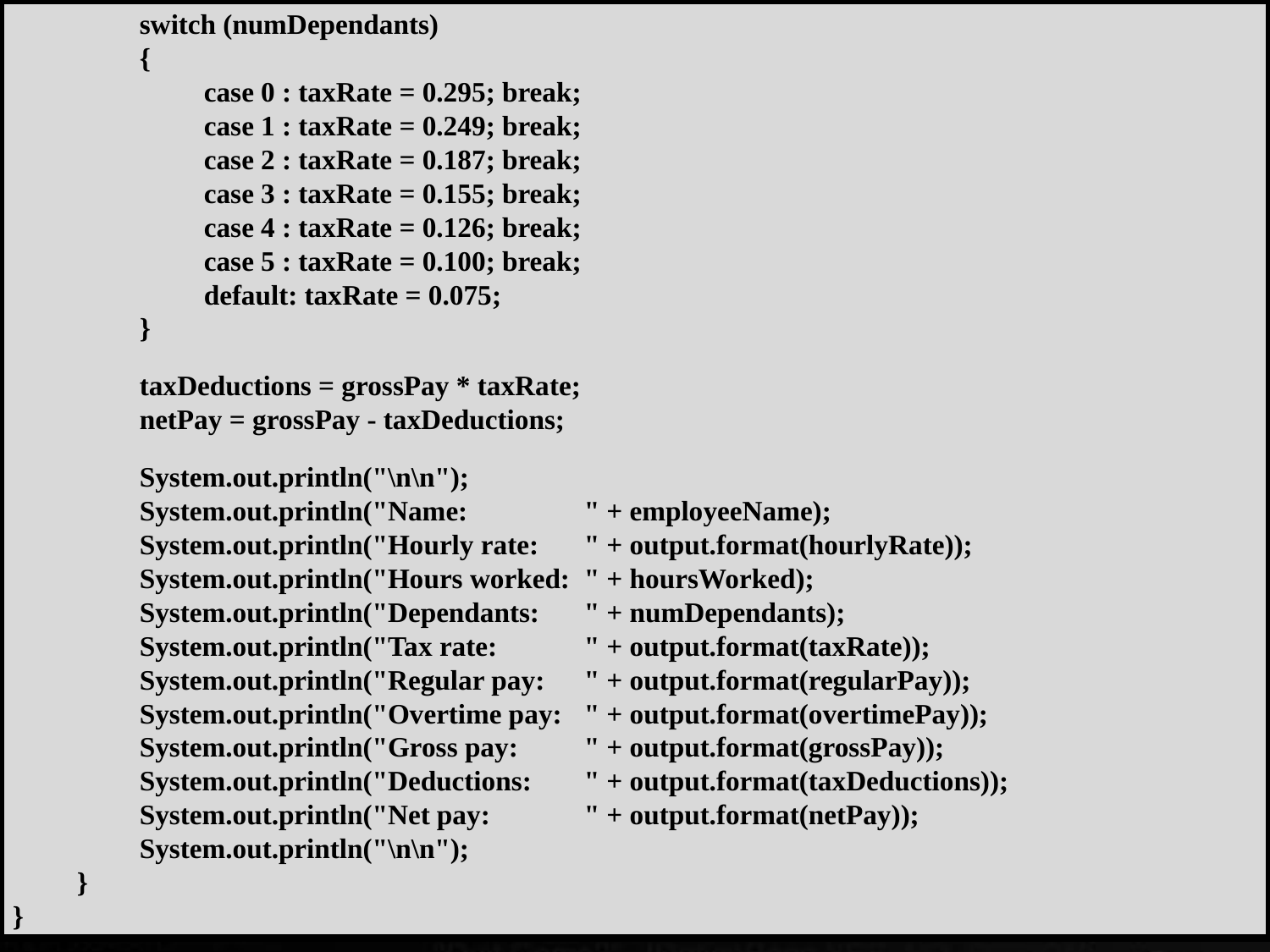

switch (numDependants)
		{
			case 0 : taxRate = 0.295; break;
			case 1 : taxRate = 0.249; break;
			case 2 : taxRate = 0.187; break;
			case 3 : taxRate = 0.155; break;
			case 4 : taxRate = 0.126; break;
			case 5 : taxRate = 0.100; break;
			default: taxRate = 0.075;
		}

		taxDeductions = grossPay * taxRate;
		netPay = grossPay - taxDeductions;

		System.out.println("\n\n");
		System.out.println("Name:	      	" + employeeName);
		System.out.println("Hourly rate:  	" + output.format(hourlyRate));
		System.out.println("Hours worked:	" + hoursWorked);
		System.out.println("Dependants:   	" + numDependants);
		System.out.println("Tax rate:     	" + output.format(taxRate));
		System.out.println("Regular pay:  	" + output.format(regularPay));
		System.out.println("Overtime pay: 	" + output.format(overtimePay));
		System.out.println("Gross pay:    	" + output.format(grossPay));
		System.out.println("Deductions:   	" + output.format(taxDeductions));
		System.out.println("Net pay:      	" + output.format(netPay));
		System.out.println("\n\n");
	}
}